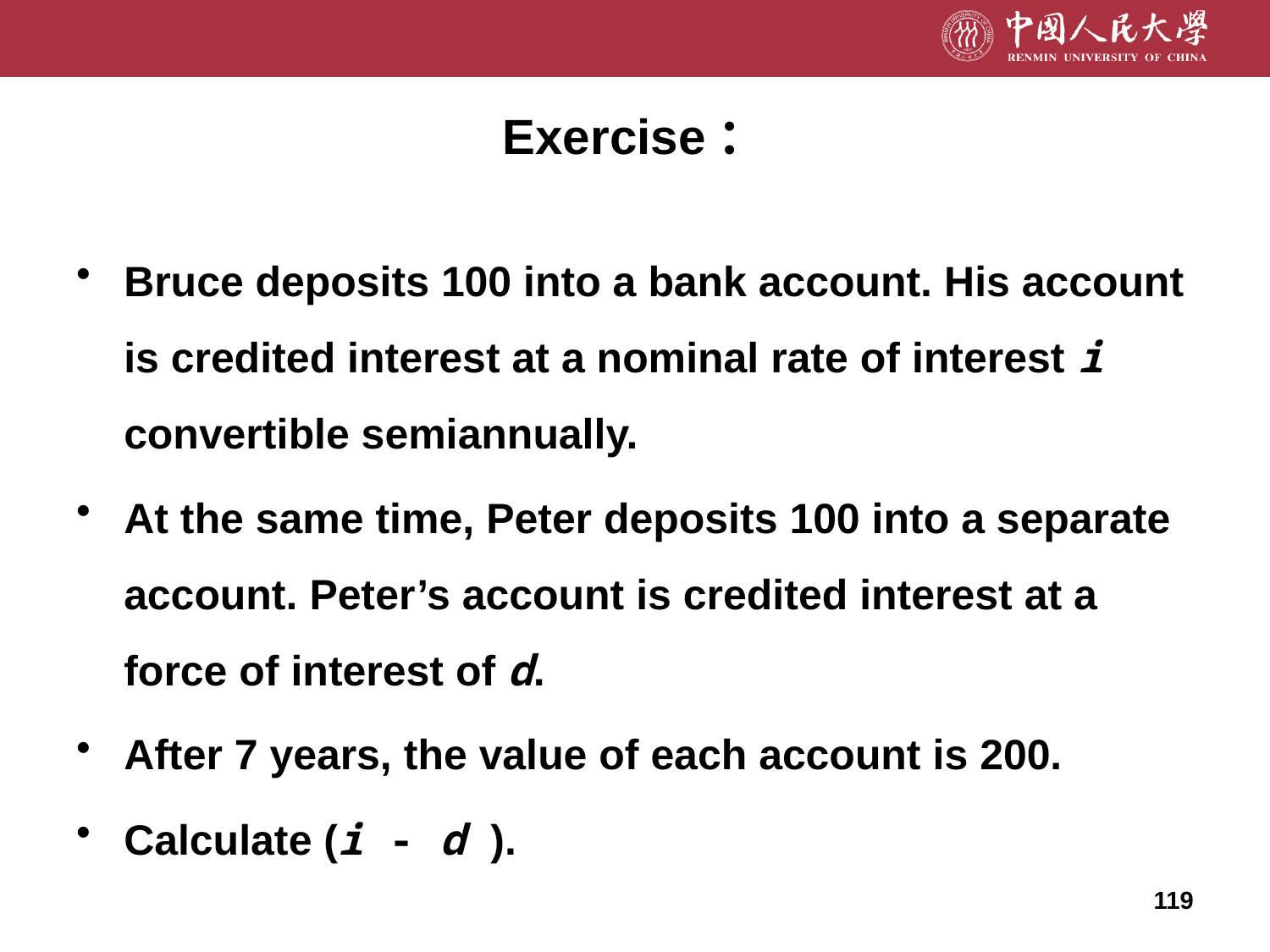

# Exercise：
Bruce deposits 100 into a bank account. His account is credited interest at a nominal rate of interest i convertible semiannually.
At the same time, Peter deposits 100 into a separate account. Peter’s account is credited interest at a force of interest of d.
After 7 years, the value of each account is 200.
Calculate (i - d ).

119